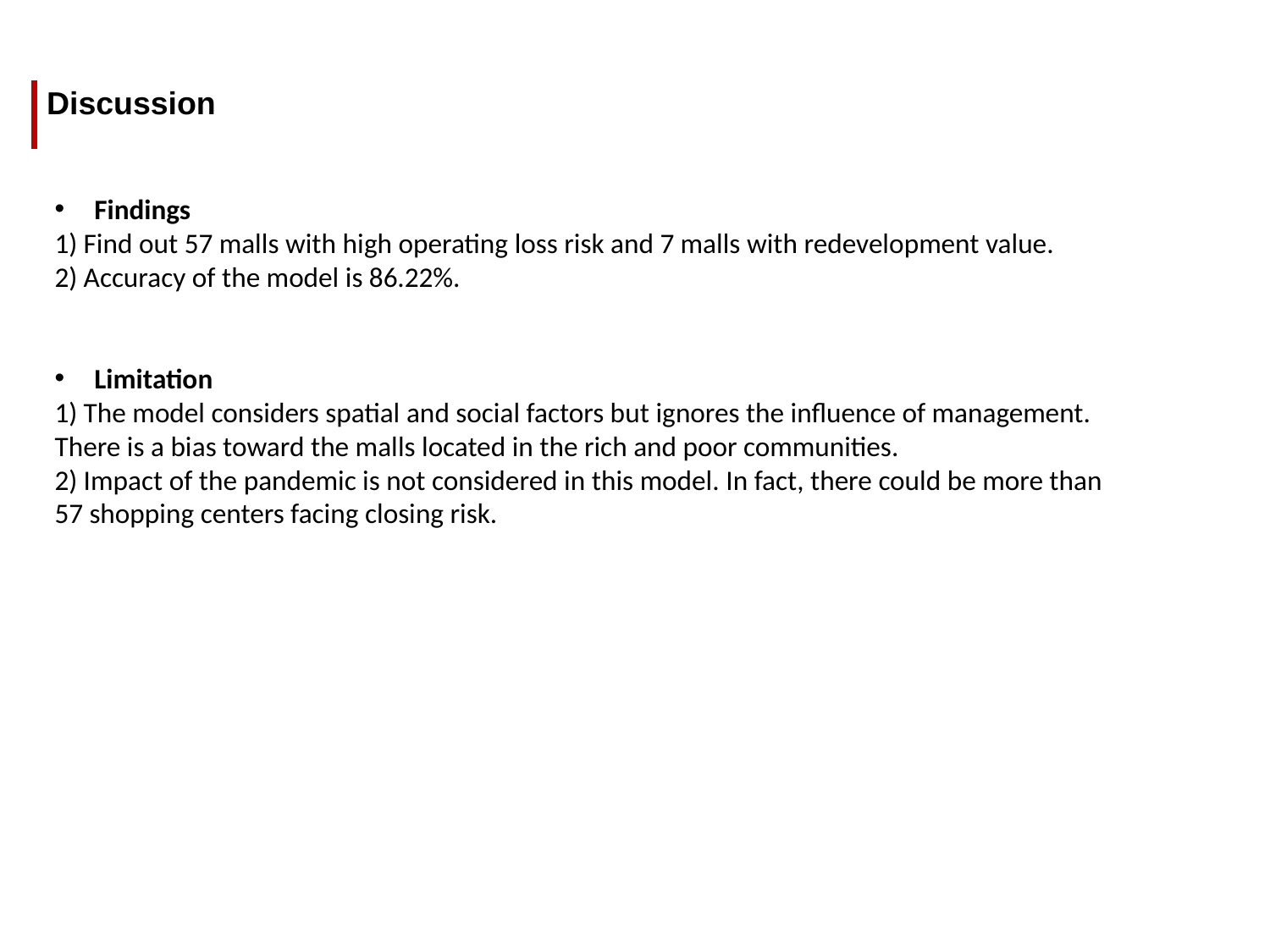

Discussion
Findings
1) Find out 57 malls with high operating loss risk and 7 malls with redevelopment value.
2) Accuracy of the model is 86.22%.

Limitation
1) The model considers spatial and social factors but ignores the influence of management. There is a bias toward the malls located in the rich and poor communities.
2) Impact of the pandemic is not considered in this model. In fact, there could be more than 57 shopping centers facing closing risk.